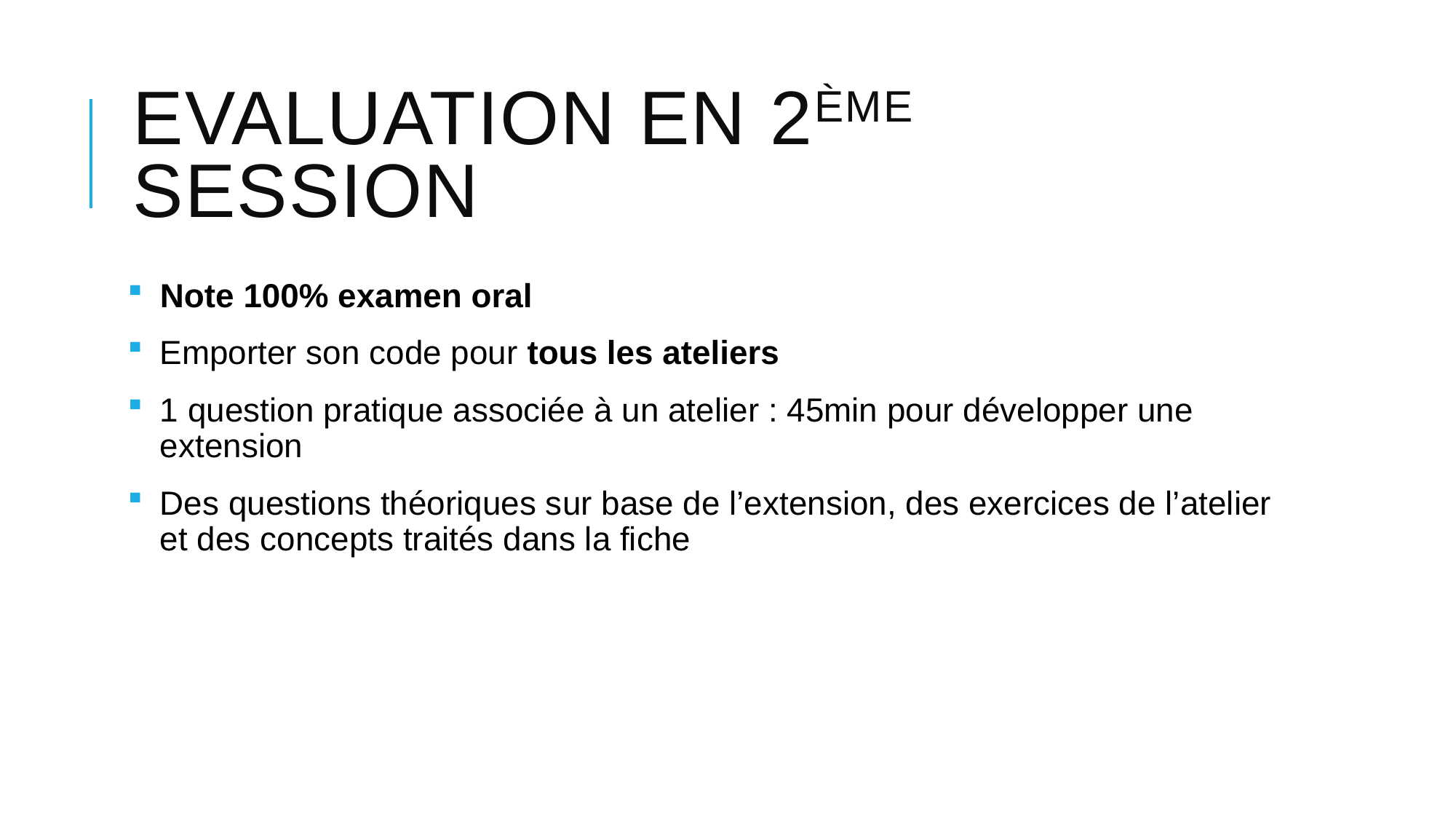

# Evaluation en 2ÈME session
Note 100% examen oral
Emporter son code pour tous les ateliers
1 question pratique associée à un atelier : 45min pour développer une extension
Des questions théoriques sur base de l’extension, des exercices de l’atelier et des concepts traités dans la fiche